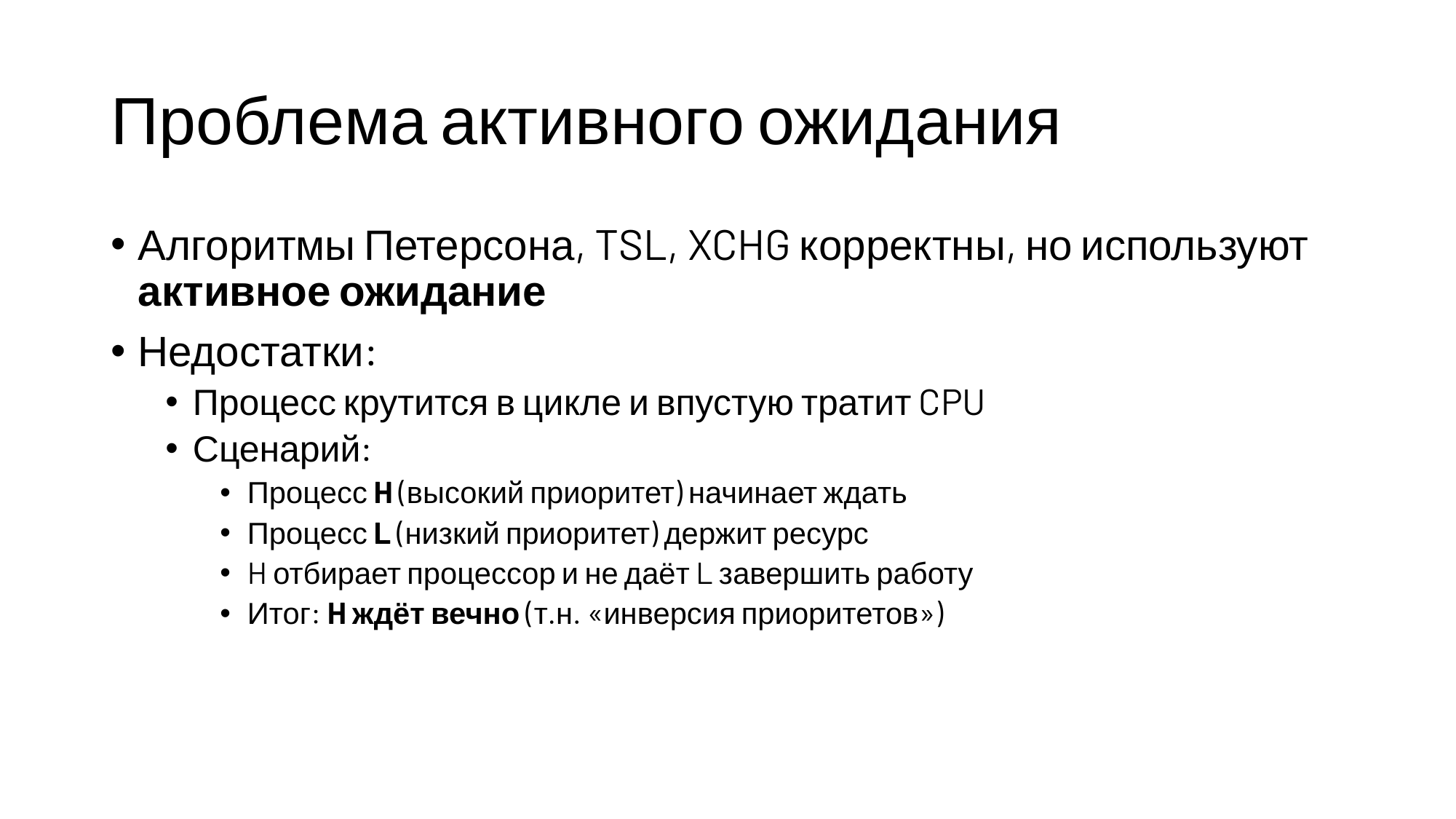

# Проблема активного ожидания
Алгоритмы Петерсона, TSL, XCHG корректны, но используют активное ожидание
Недостатки:
Процесс крутится в цикле и впустую тратит CPU
Сценарий:
Процесс H (высокий приоритет) начинает ждать
Процесс L (низкий приоритет) держит ресурс
H отбирает процессор и не даёт L завершить работу
Итог: H ждёт вечно (т.н. «инверсия приоритетов»)